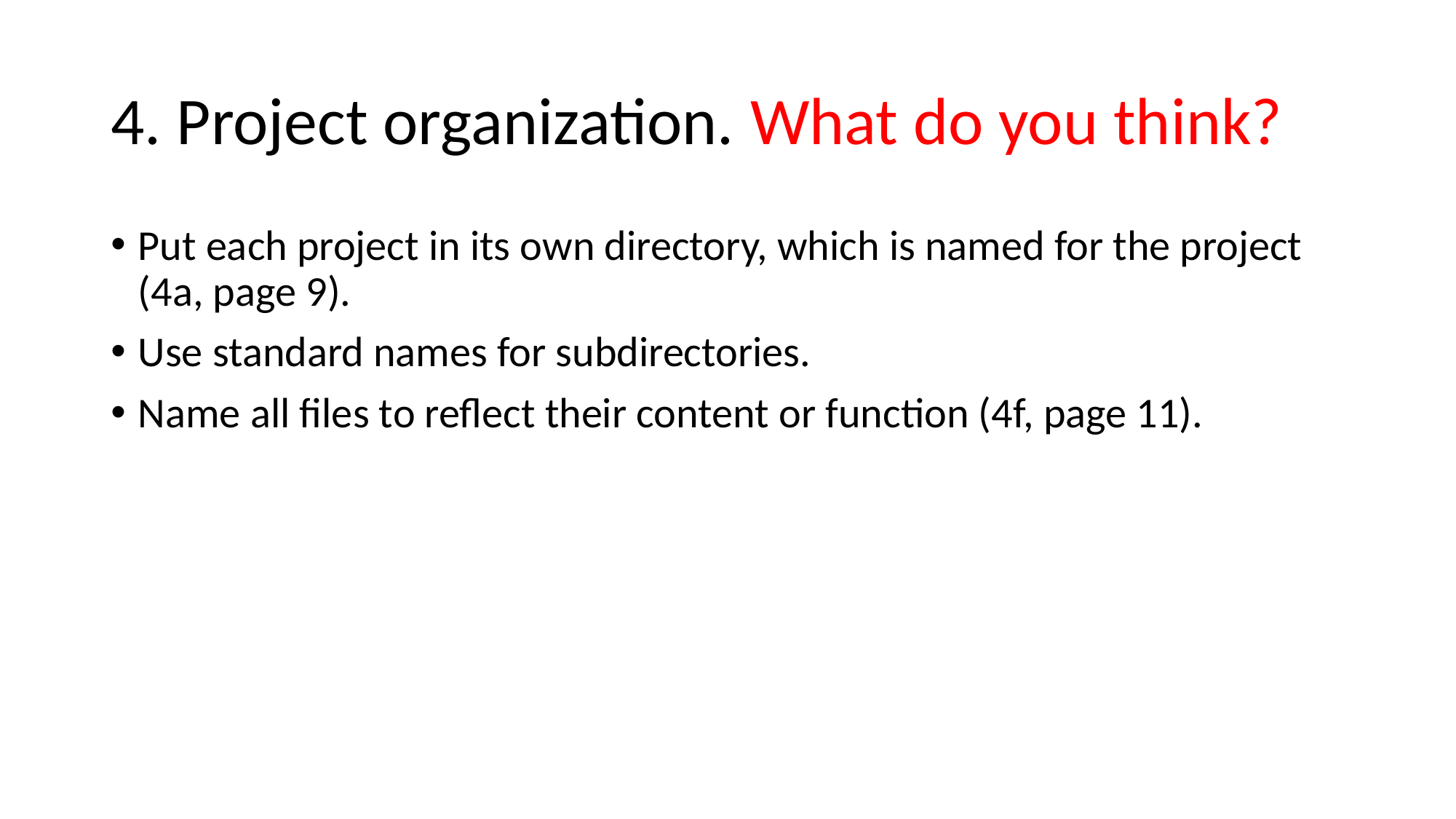

# 4. Project organization. What do you think?
Put each project in its own directory, which is named for the project (4a, page 9).
Use standard names for subdirectories.
Name all files to reflect their content or function (4f, page 11).